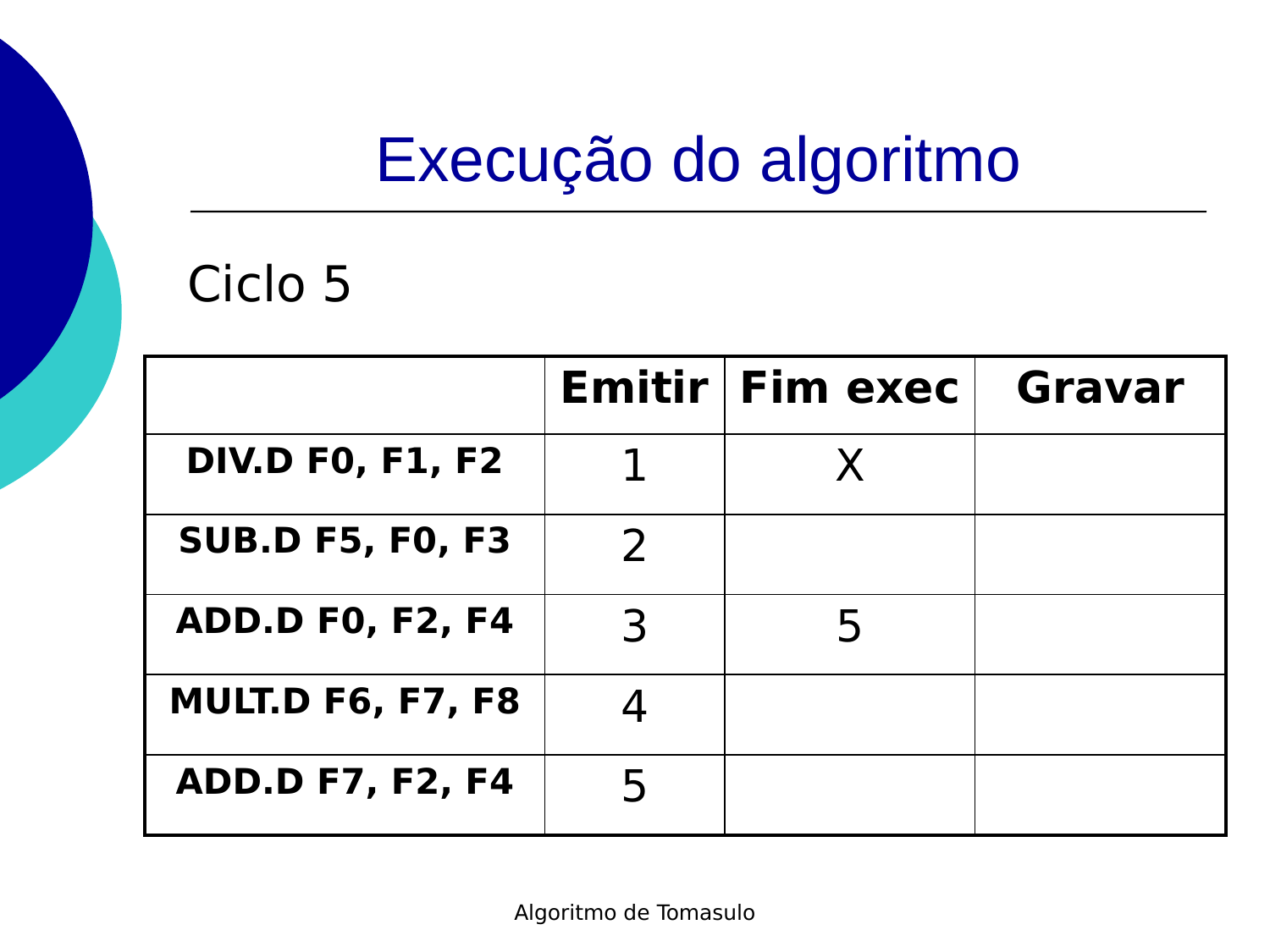

# Execução do algoritmo
Ciclo 5
|  | Emitir | Fim exec | Gravar |
| --- | --- | --- | --- |
| DIV.D F0, F1, F2 | 1 | X |  |
| SUB.D F5, F0, F3 | 2 |  |  |
| ADD.D F0, F2, F4 | 3 | 5 |  |
| MULT.D F6, F7, F8 | 4 |  |  |
| ADD.D F7, F2, F4 | 5 |  |  |
Algoritmo de Tomasulo